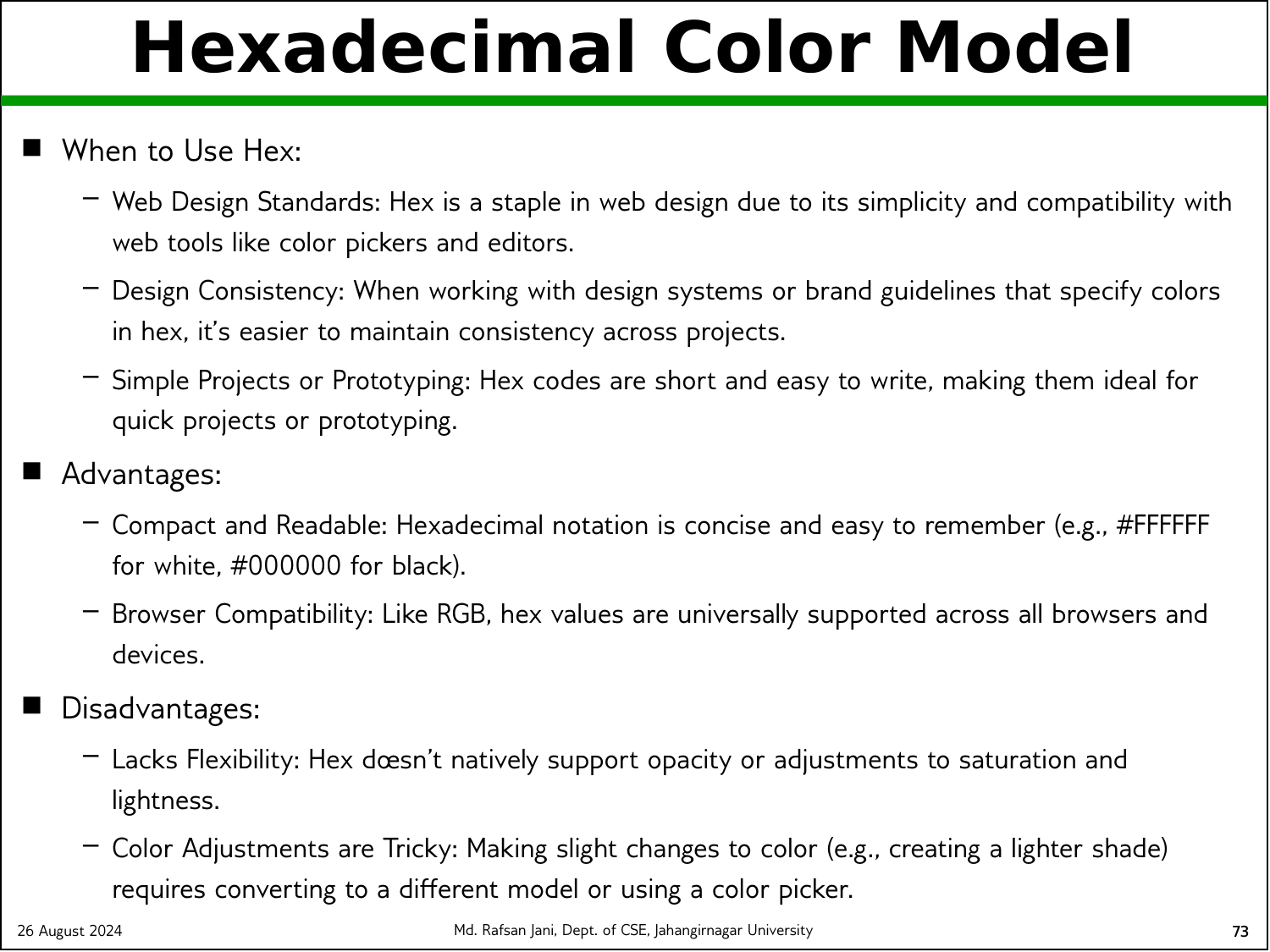

# Hexadecimal Color Model
When to Use Hex:
Web Design Standards: Hex is a staple in web design due to its simplicity and compatibility with web tools like color pickers and editors.
Design Consistency: When working with design systems or brand guidelines that specify colors in hex, it’s easier to maintain consistency across projects.
Simple Projects or Prototyping: Hex codes are short and easy to write, making them ideal for quick projects or prototyping.
Advantages:
Compact and Readable: Hexadecimal notation is concise and easy to remember (e.g., #FFFFFF for white, #000000 for black).
Browser Compatibility: Like RGB, hex values are universally supported across all browsers and devices.
Disadvantages:
Lacks Flexibility: Hex doesn’t natively support opacity or adjustments to saturation and lightness.
Color Adjustments are Tricky: Making slight changes to color (e.g., creating a lighter shade) requires converting to a different model or using a color picker.
26 August 2024
Md. Rafsan Jani, Dept. of CSE, Jahangirnagar University
73